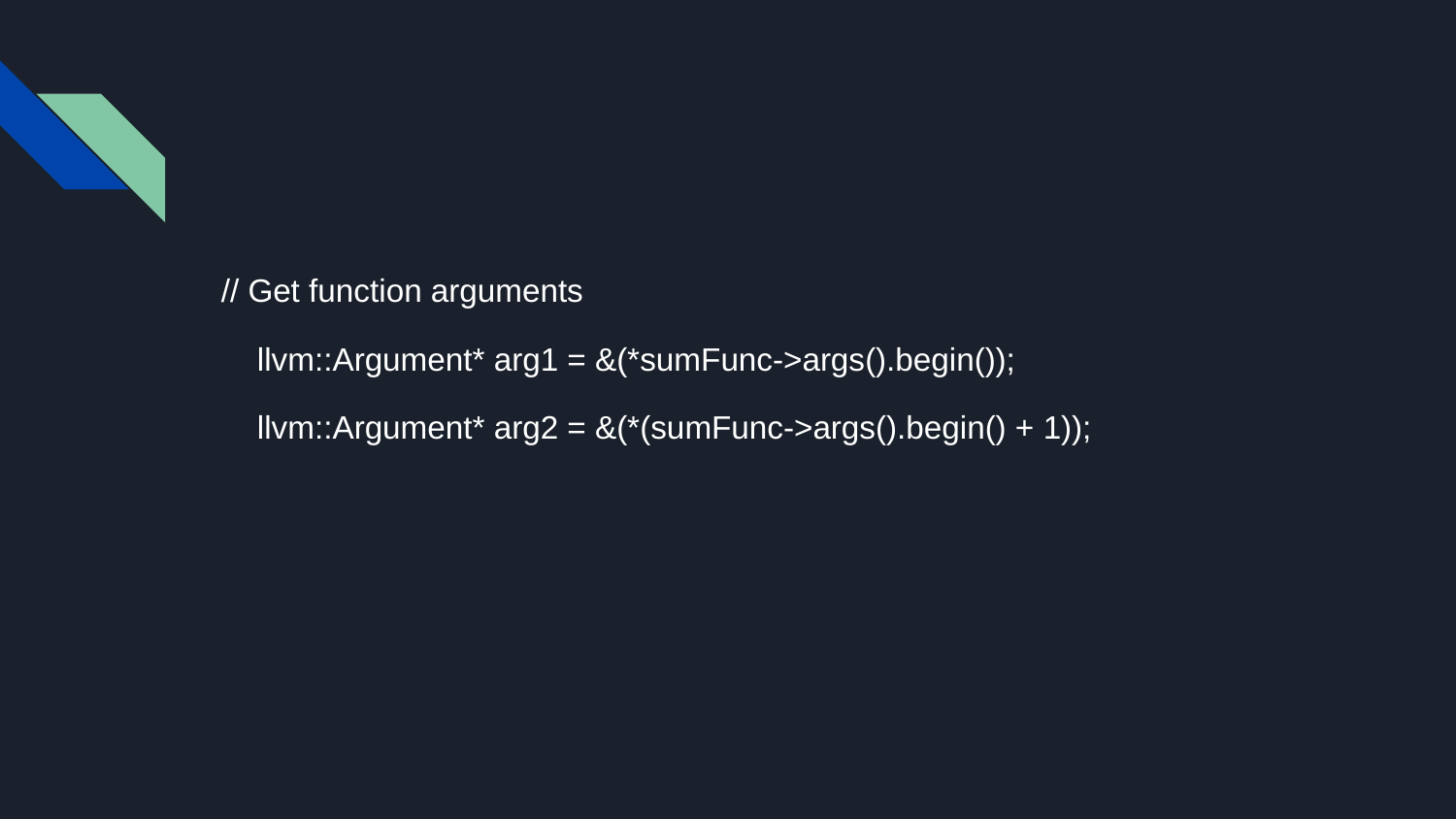

#
// Get function arguments
    llvm::Argument* arg1 = &(*sumFunc->args().begin());
    llvm::Argument* arg2 = &(*(sumFunc->args().begin() + 1));